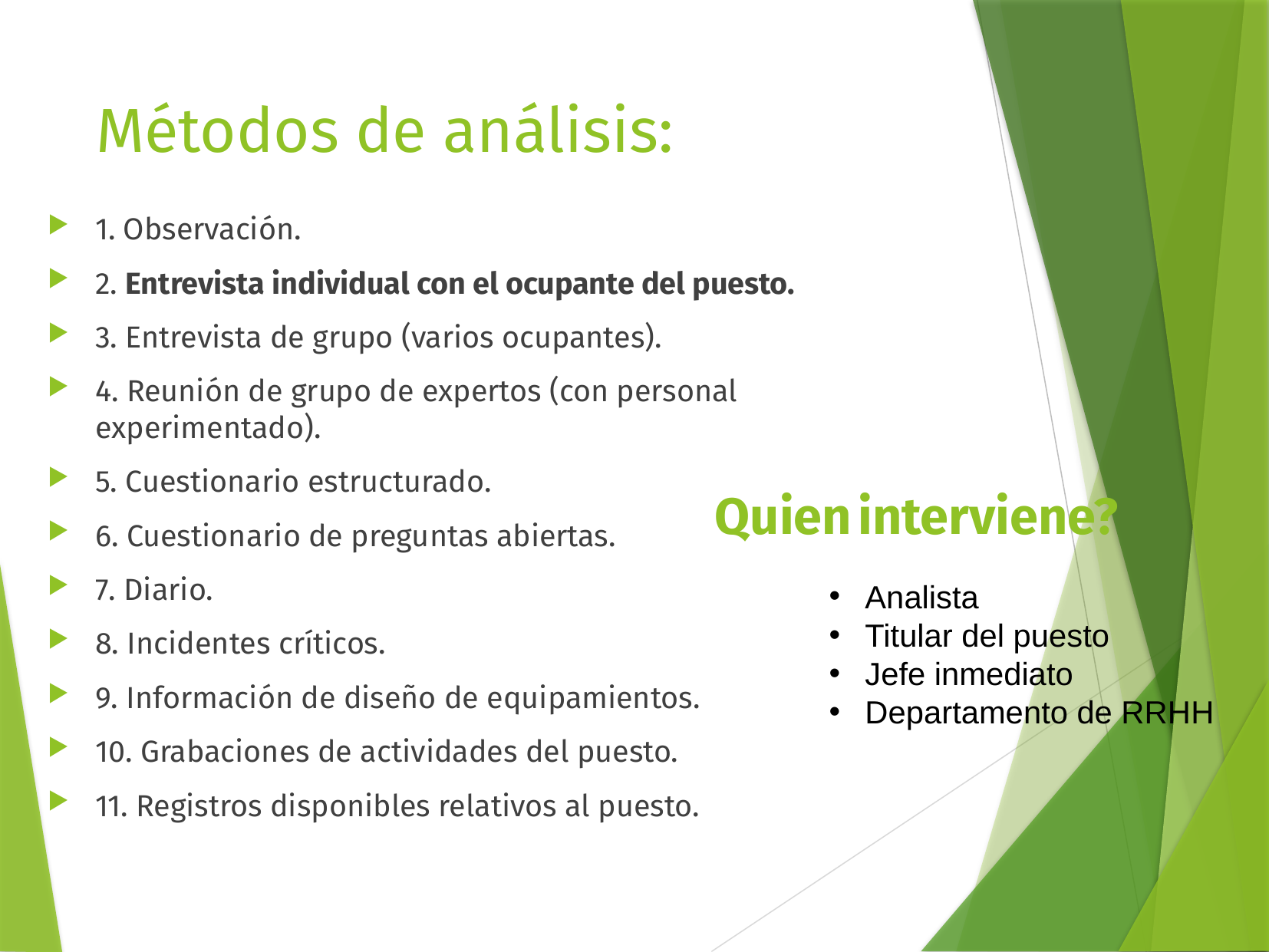

# Métodos de análisis:
1. Observación.
2. Entrevista individual con el ocupante del puesto.
3. Entrevista de grupo (varios ocupantes).
4. Reunión de grupo de expertos (con personal experimentado).
5. Cuestionario estructurado.
6. Cuestionario de preguntas abiertas.
7. Diario.
8. Incidentes críticos.
9. Información de diseño de equipamientos.
10. Grabaciones de actividades del puesto.
11. Registros disponibles relativos al puesto.
Quien interviene?
Analista
Titular del puesto
Jefe inmediato
Departamento de RRHH